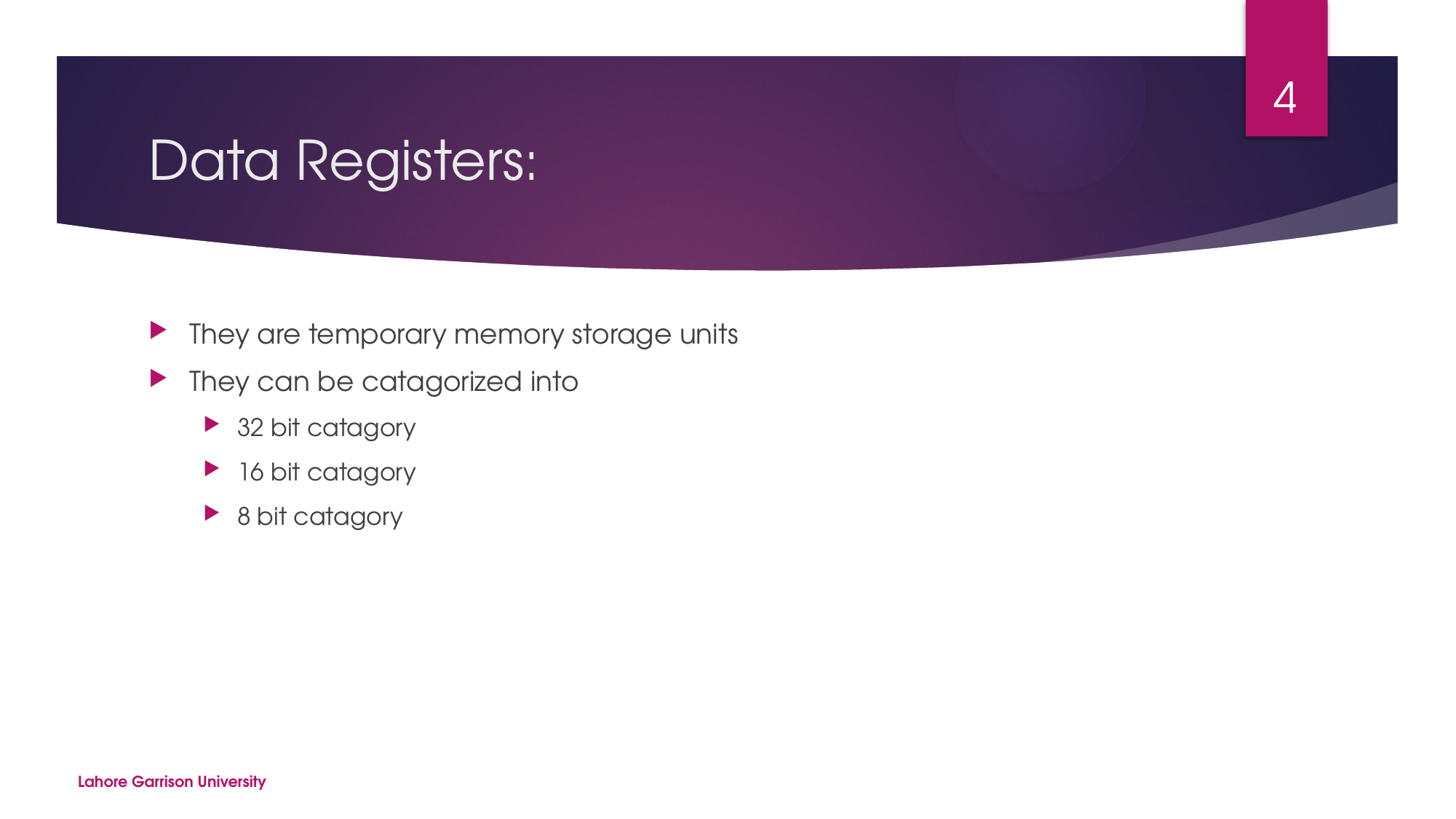

4
# Data Registers:
They are temporary memory storage units
They can be catagorized into
32 bit catagory
16 bit catagory
8 bit catagory

Lahore Garrison University